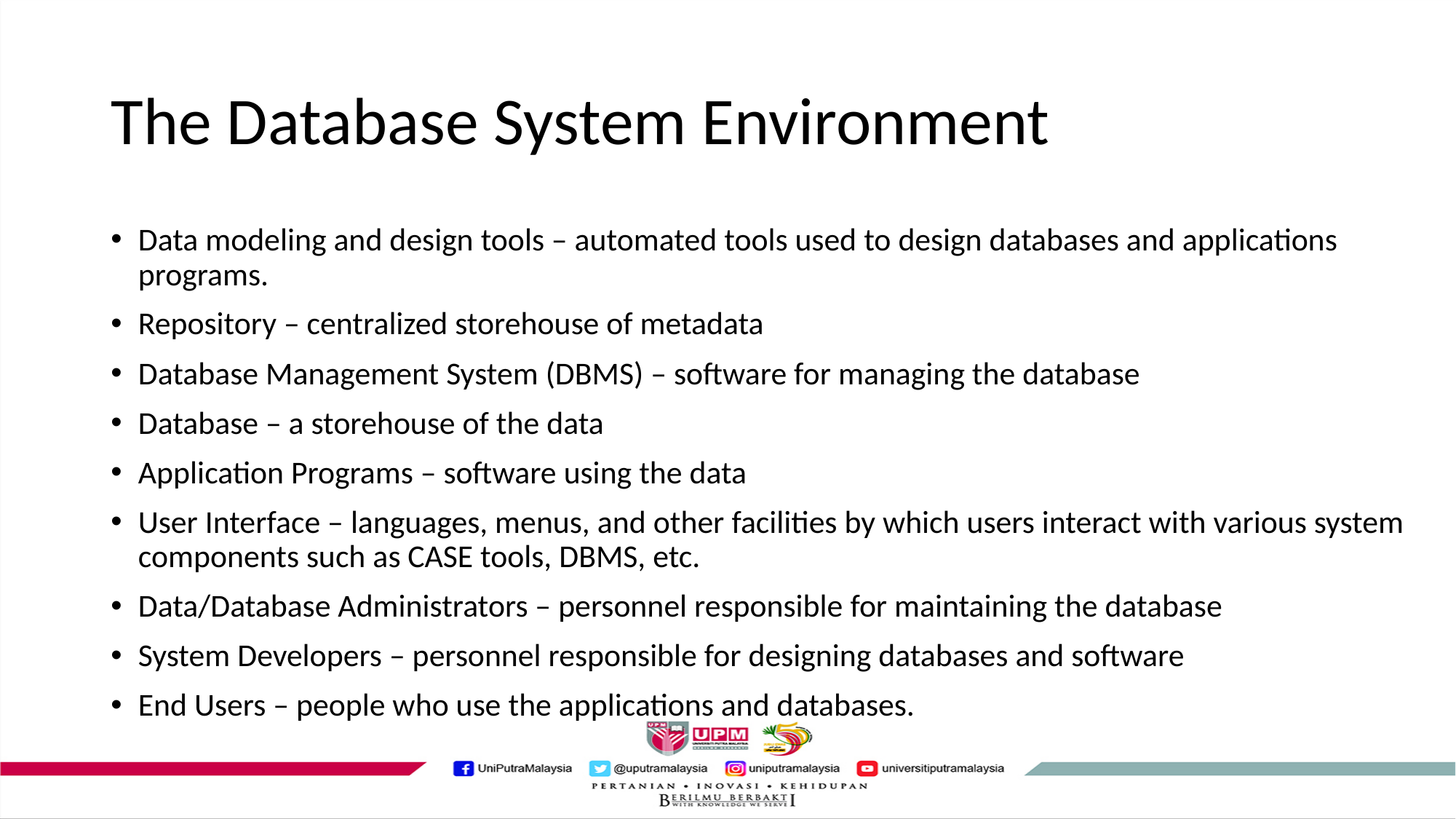

# The Database System Environment
Data modeling and design tools – automated tools used to design databases and applications programs.
Repository – centralized storehouse of metadata
Database Management System (DBMS) – software for managing the database
Database – a storehouse of the data
Application Programs – software using the data
User Interface – languages, menus, and other facilities by which users interact with various system components such as CASE tools, DBMS, etc.
Data/Database Administrators – personnel responsible for maintaining the database
System Developers – personnel responsible for designing databases and software
End Users – people who use the applications and databases.